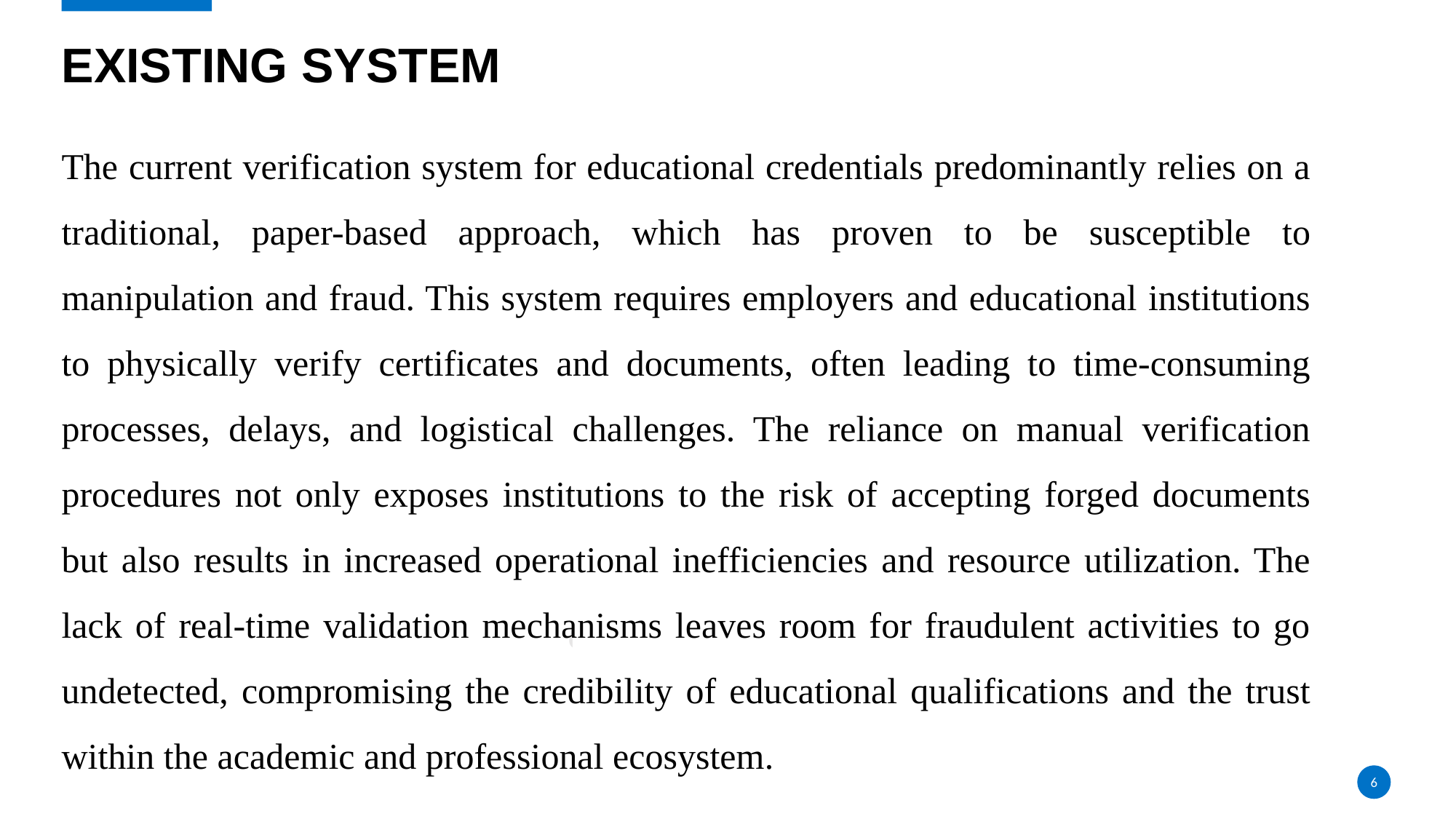

# Existing System
The current verification system for educational credentials predominantly relies on a traditional, paper-based approach, which has proven to be susceptible to manipulation and fraud. This system requires employers and educational institutions to physically verify certificates and documents, often leading to time-consuming processes, delays, and logistical challenges. The reliance on manual verification procedures not only exposes institutions to the risk of accepting forged documents but also results in increased operational inefficiencies and resource utilization. The lack of real-time validation mechanisms leaves room for fraudulent activities to go undetected, compromising the credibility of educational qualifications and the trust within the academic and professional ecosystem.

6